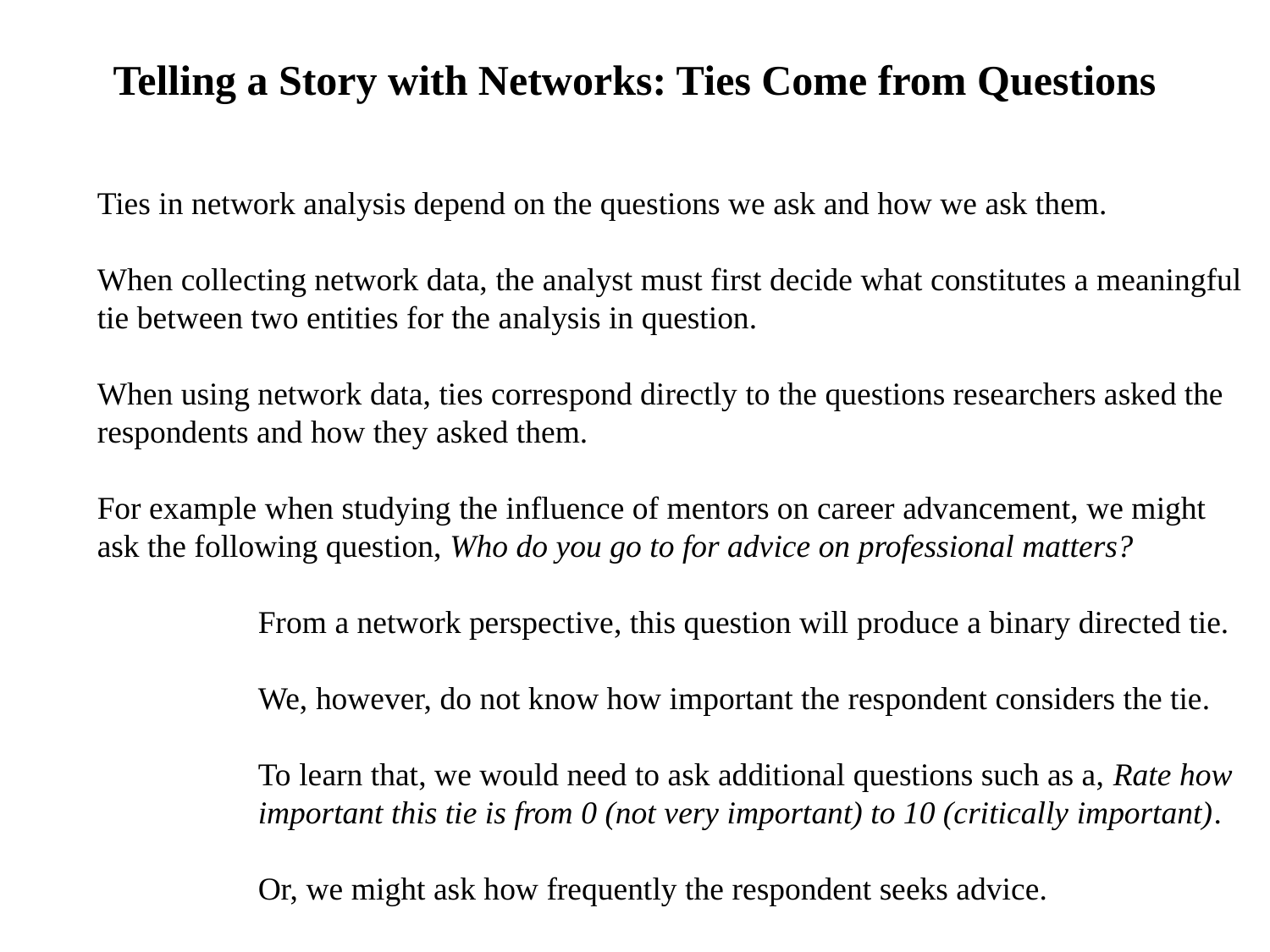

Telling a Story with Networks: Ties Come from Questions
Ties in network analysis depend on the questions we ask and how we ask them.

When collecting network data, the analyst must first decide what constitutes a meaningful tie between two entities for the analysis in question.

When using network data, ties correspond directly to the questions researchers asked the respondents and how they asked them.

For example when studying the influence of mentors on career advancement, we might ask the following question, Who do you go to for advice on professional matters?

                    From a network perspective, this question will produce a binary directed tie.

                    We, however, do not know how important the respondent considers the tie.

                    To learn that, we would need to ask additional questions such as a, Rate how
                    important this tie is from 0 (not very important) to 10 (critically important).

                    Or, we might ask how frequently the respondent seeks advice.